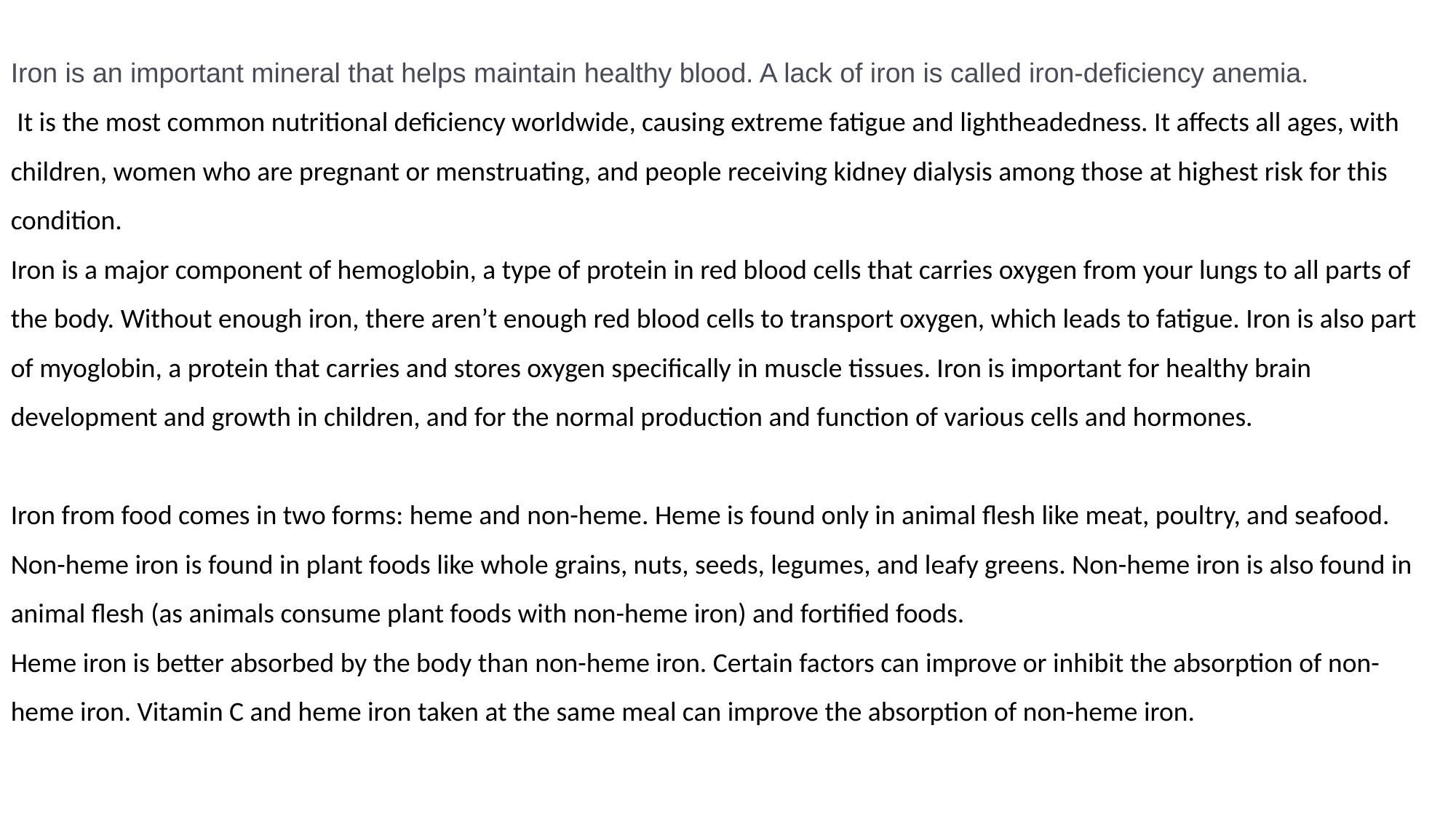

Iron is an important mineral that helps maintain healthy blood. A lack of iron is called iron-deficiency anemia.
 It is the most common nutritional deficiency worldwide, causing extreme fatigue and lightheadedness. It affects all ages, with children, women who are pregnant or menstruating, and people receiving kidney dialysis among those at highest risk for this condition.
Iron is a major component of hemoglobin, a type of protein in red blood cells that carries oxygen from your lungs to all parts of the body. Without enough iron, there aren’t enough red blood cells to transport oxygen, which leads to fatigue. Iron is also part of myoglobin, a protein that carries and stores oxygen specifically in muscle tissues. Iron is important for healthy brain development and growth in children, and for the normal production and function of various cells and hormones.

Iron from food comes in two forms: heme and non-heme. Heme is found only in animal flesh like meat, poultry, and seafood. Non-heme iron is found in plant foods like whole grains, nuts, seeds, legumes, and leafy greens. Non-heme iron is also found in animal flesh (as animals consume plant foods with non-heme iron) and fortified foods.
Heme iron is better absorbed by the body than non-heme iron. Certain factors can improve or inhibit the absorption of non-heme iron. Vitamin C and heme iron taken at the same meal can improve the absorption of non-heme iron.